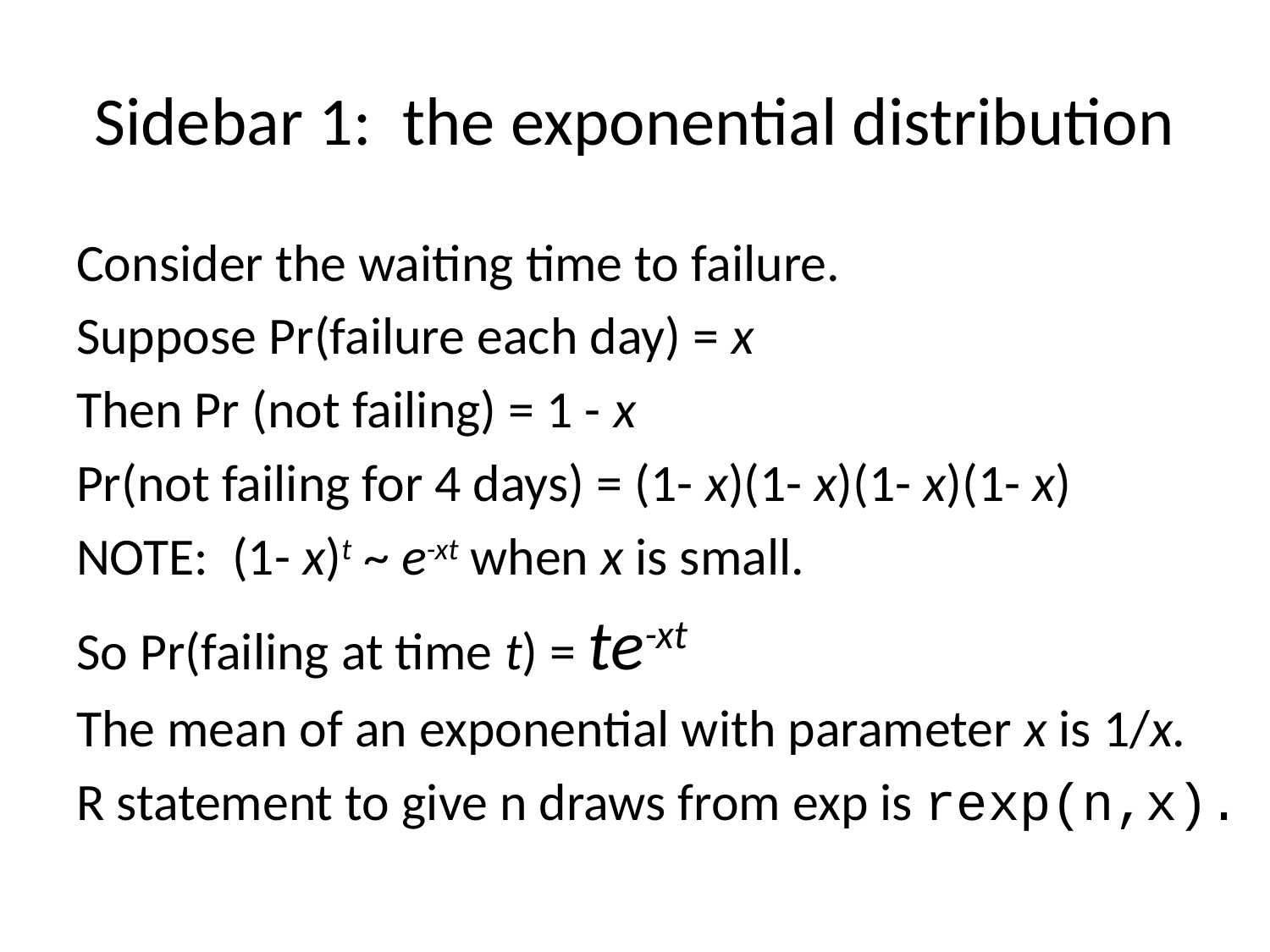

# Sidebar 1:  the exponential distribution
Consider the waiting time to failure.
Suppose Pr(failure each day) = x
Then Pr (not failing) = 1 - x
Pr(not failing for 4 days) = (1- x)(1- x)(1- x)(1- x)
NOTE:  (1- x)t ~ e-xt when x is small.
So Pr(failing at time t) = te-xt
The mean of an exponential with parameter x is 1/x.
R statement to give n draws from exp is rexp(n,x).